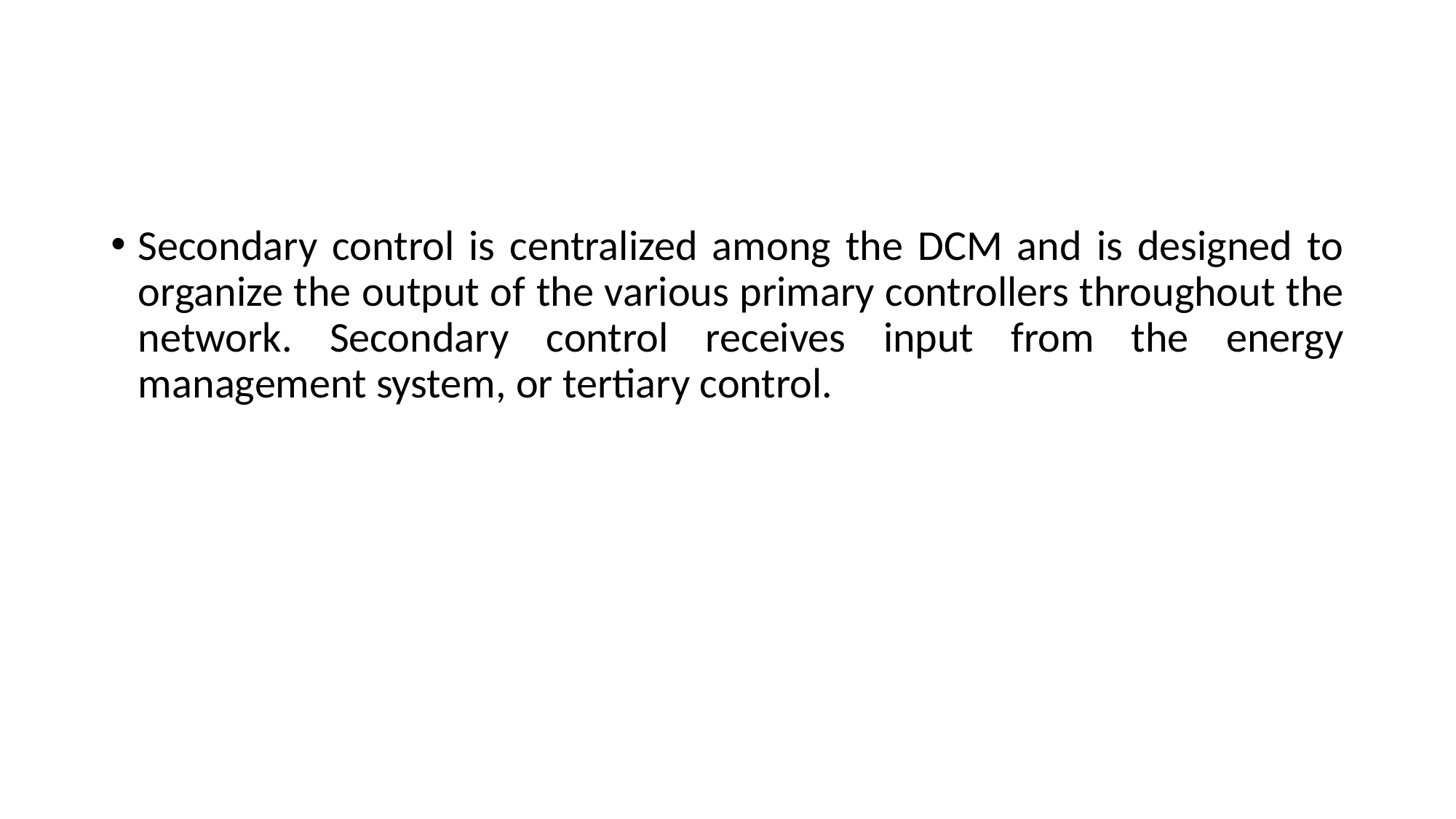

#
Secondary control is centralized among the DCM and is designed to organize the output of the various primary controllers throughout the network. Secondary control receives input from the energy management system, or tertiary control.